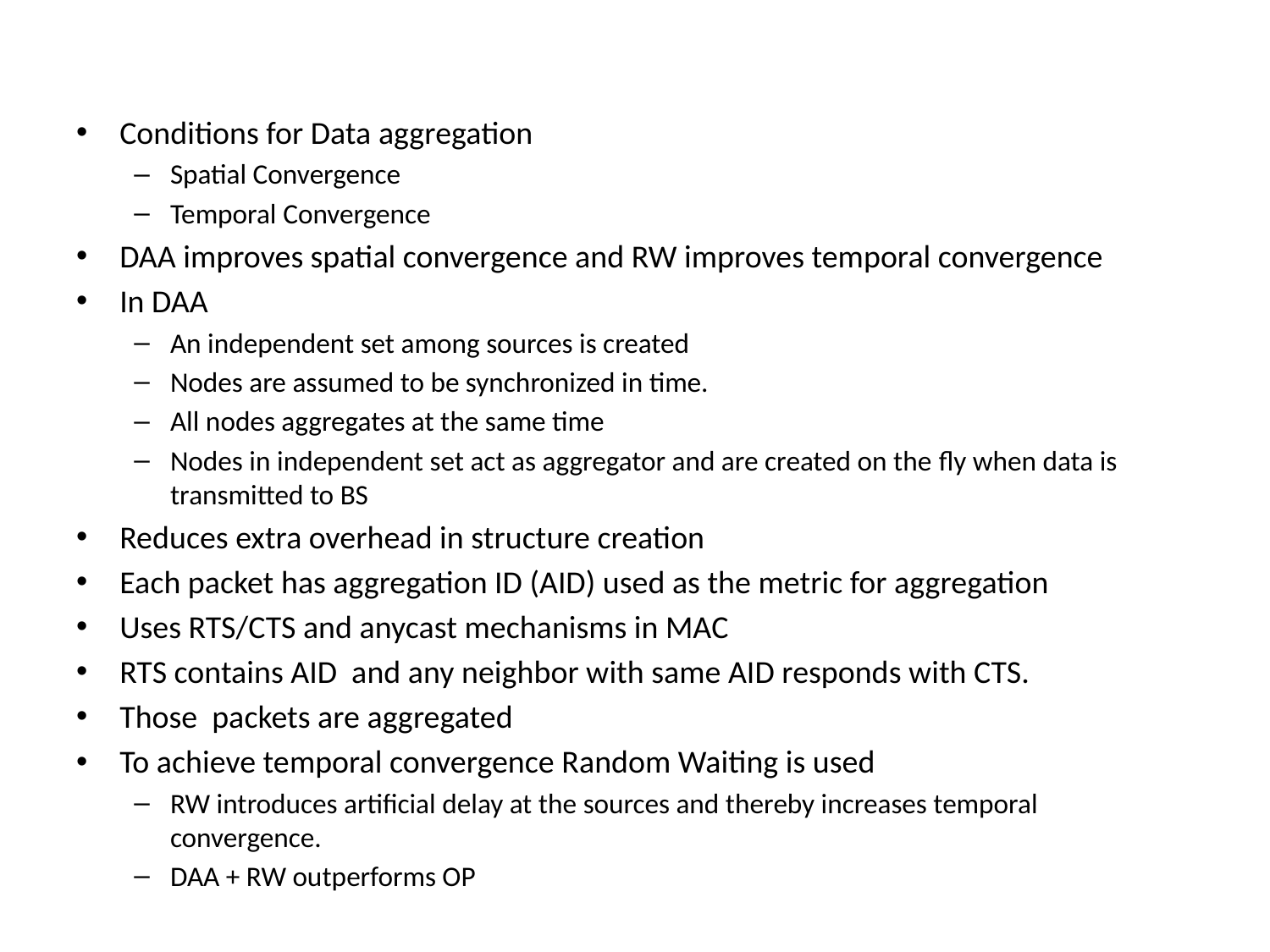

Conditions for Data aggregation
Spatial Convergence
Temporal Convergence
DAA improves spatial convergence and RW improves temporal convergence
In DAA
An independent set among sources is created
Nodes are assumed to be synchronized in time.
All nodes aggregates at the same time
Nodes in independent set act as aggregator and are created on the fly when data is transmitted to BS
Reduces extra overhead in structure creation
Each packet has aggregation ID (AID) used as the metric for aggregation
Uses RTS/CTS and anycast mechanisms in MAC
RTS contains AID  and any neighbor with same AID responds with CTS.
Those  packets are aggregated
To achieve temporal convergence Random Waiting is used
RW introduces artificial delay at the sources and thereby increases temporal convergence.
DAA + RW outperforms OP